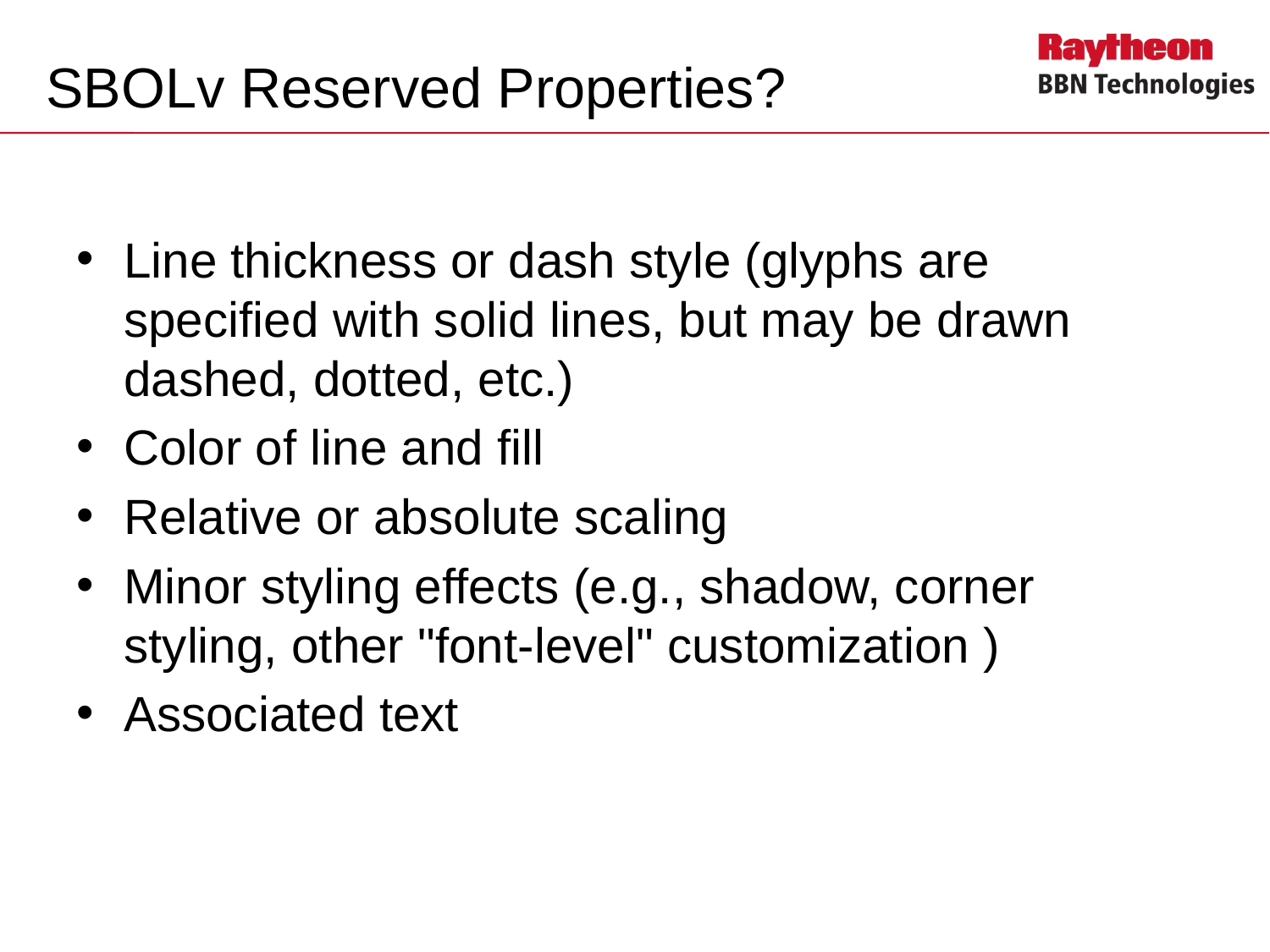

# SBOLv Reserved Properties?
Line thickness or dash style (glyphs are specified with solid lines, but may be drawn dashed, dotted, etc.)
Color of line and fill
Relative or absolute scaling
Minor styling effects (e.g., shadow, corner styling, other "font-level" customization )
Associated text